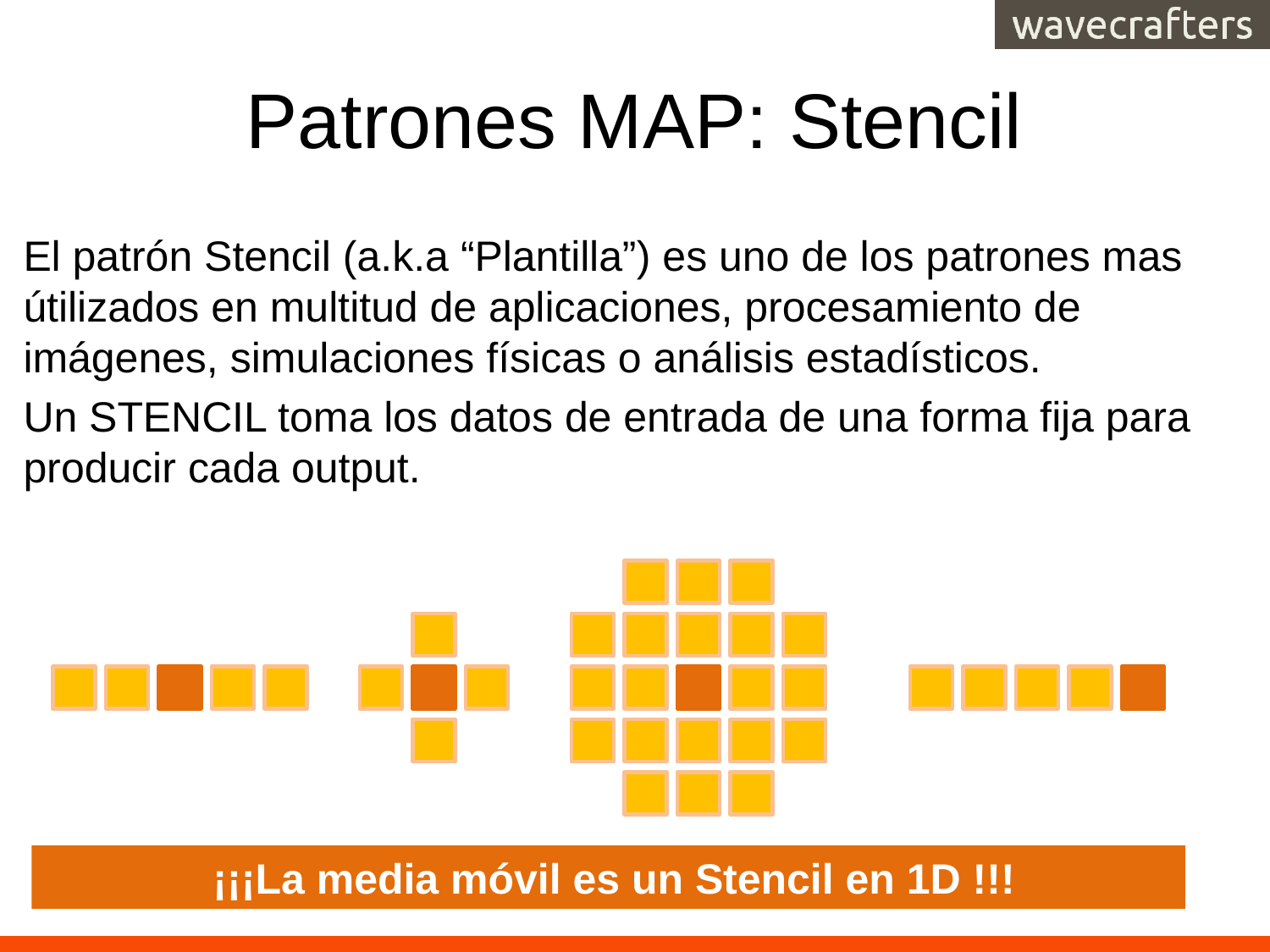

# Patrones MAP: Stencil
El patrón Stencil (a.k.a “Plantilla”) es uno de los patrones mas útilizados en multitud de aplicaciones, procesamiento de imágenes, simulaciones físicas o análisis estadísticos.
Un STENCIL toma los datos de entrada de una forma fija para producir cada output.

 ¡¡¡La media móvil es un Stencil en 1D !!!